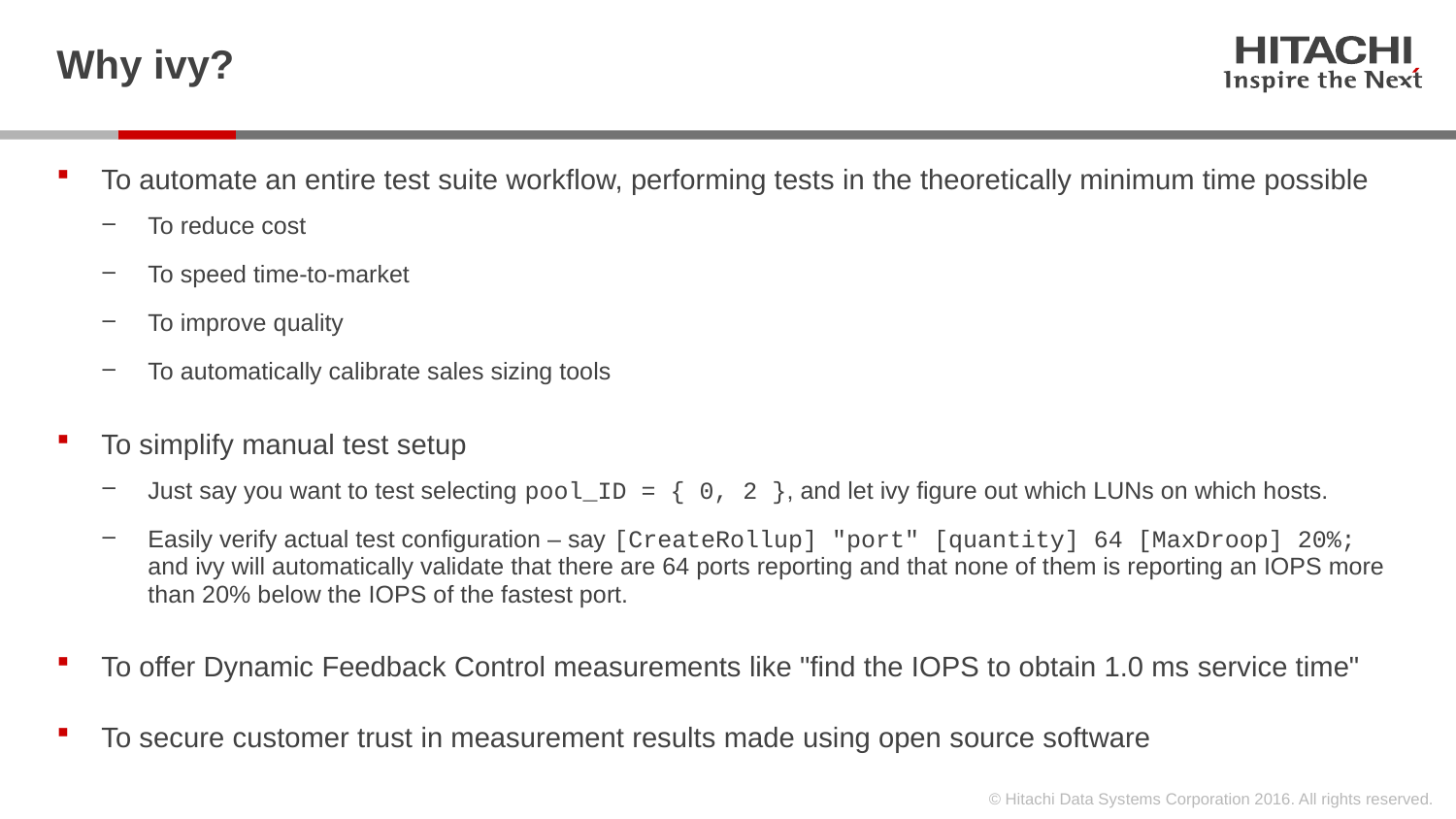

# Why ivy?
To automate an entire test suite workflow, performing tests in the theoretically minimum time possible
To reduce cost
To speed time-to-market
To improve quality
To automatically calibrate sales sizing tools
To simplify manual test setup
Just say you want to test selecting pool_ID = { 0, 2 }, and let ivy figure out which LUNs on which hosts.
Easily verify actual test configuration – say [CreateRollup] "port" [quantity] 64 [MaxDroop] 20%;
and ivy will automatically validate that there are 64 ports reporting and that none of them is reporting an IOPS more than 20% below the IOPS of the fastest port.
To offer Dynamic Feedback Control measurements like "find the IOPS to obtain 1.0 ms service time"
To secure customer trust in measurement results made using open source software